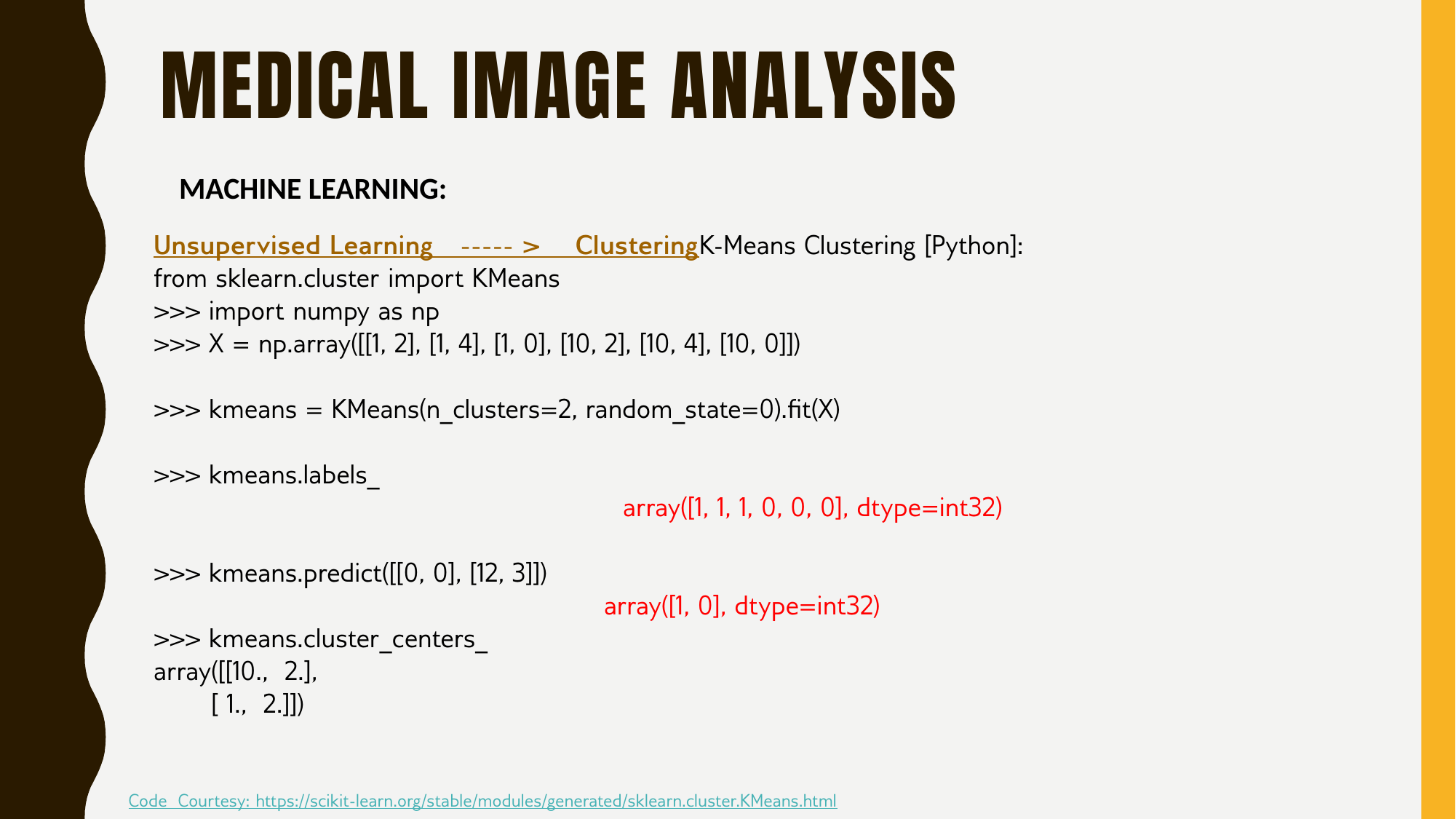

# medical Image Analysis
MACHINE LEARNING:
Unsupervised Learning   ----- >    ClusteringK-Means Clustering [Python]:
from sklearn.cluster import KMeans
>>> import numpy as np
>>> X = np.array([[1, 2], [1, 4], [1, 0], [10, 2], [10, 4], [10, 0]])

>>> kmeans = KMeans(n_clusters=2, random_state=0).fit(X)

>>> kmeans.labels_
				    array([1, 1, 1, 0, 0, 0], dtype=int32)

>>> kmeans.predict([[0, 0], [12, 3]])
                                                       array([1, 0], dtype=int32)
>>> kmeans.cluster_centers_
array([[10.,  2.],
       [ 1.,  2.]])

Code  Courtesy: https://scikit-learn.org/stable/modules/generated/sklearn.cluster.KMeans.html